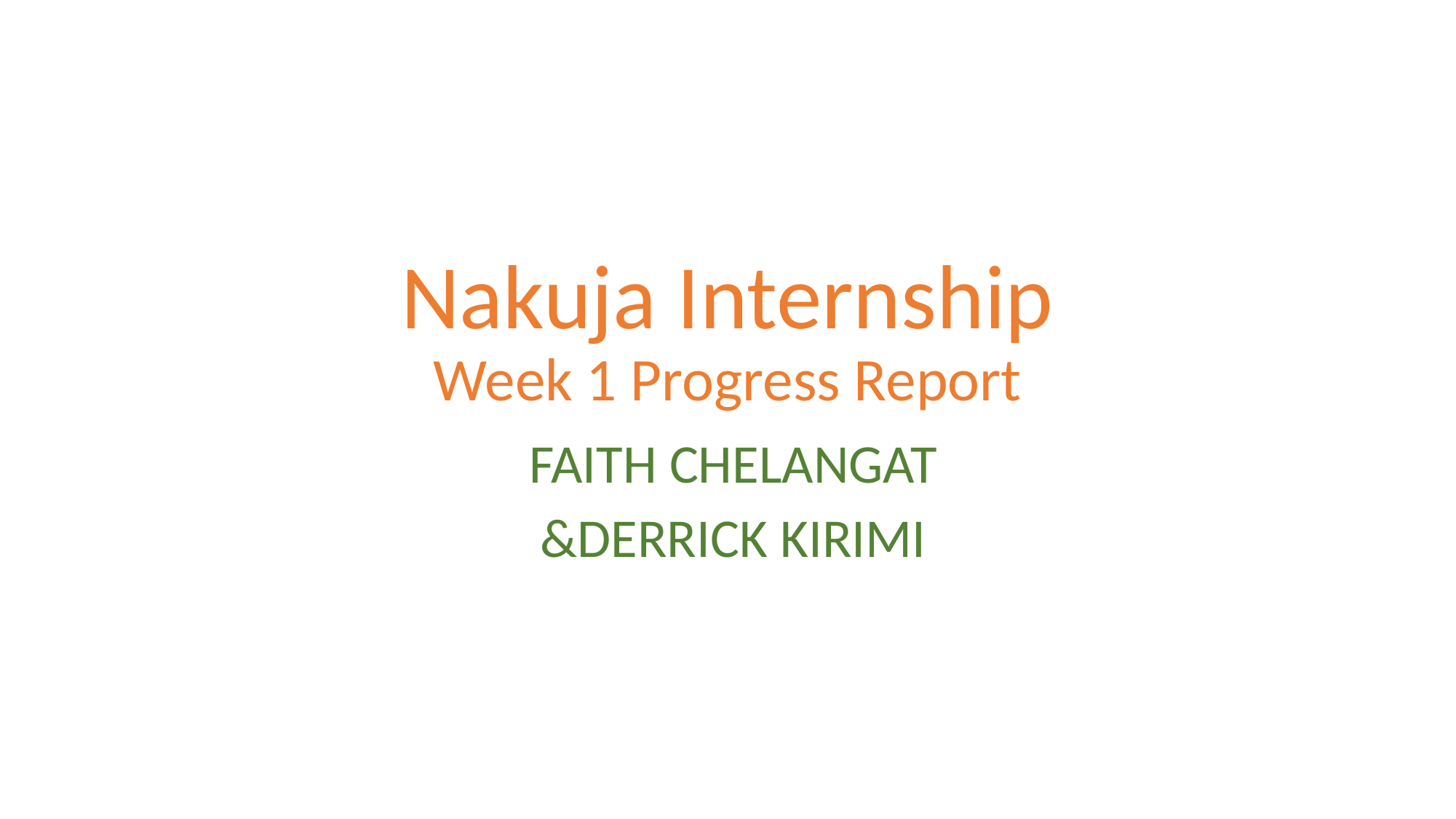

# Nakuja Internship Week 1 Progress Report
FAITH CHELANGAT
&DERRICK KIRIMI